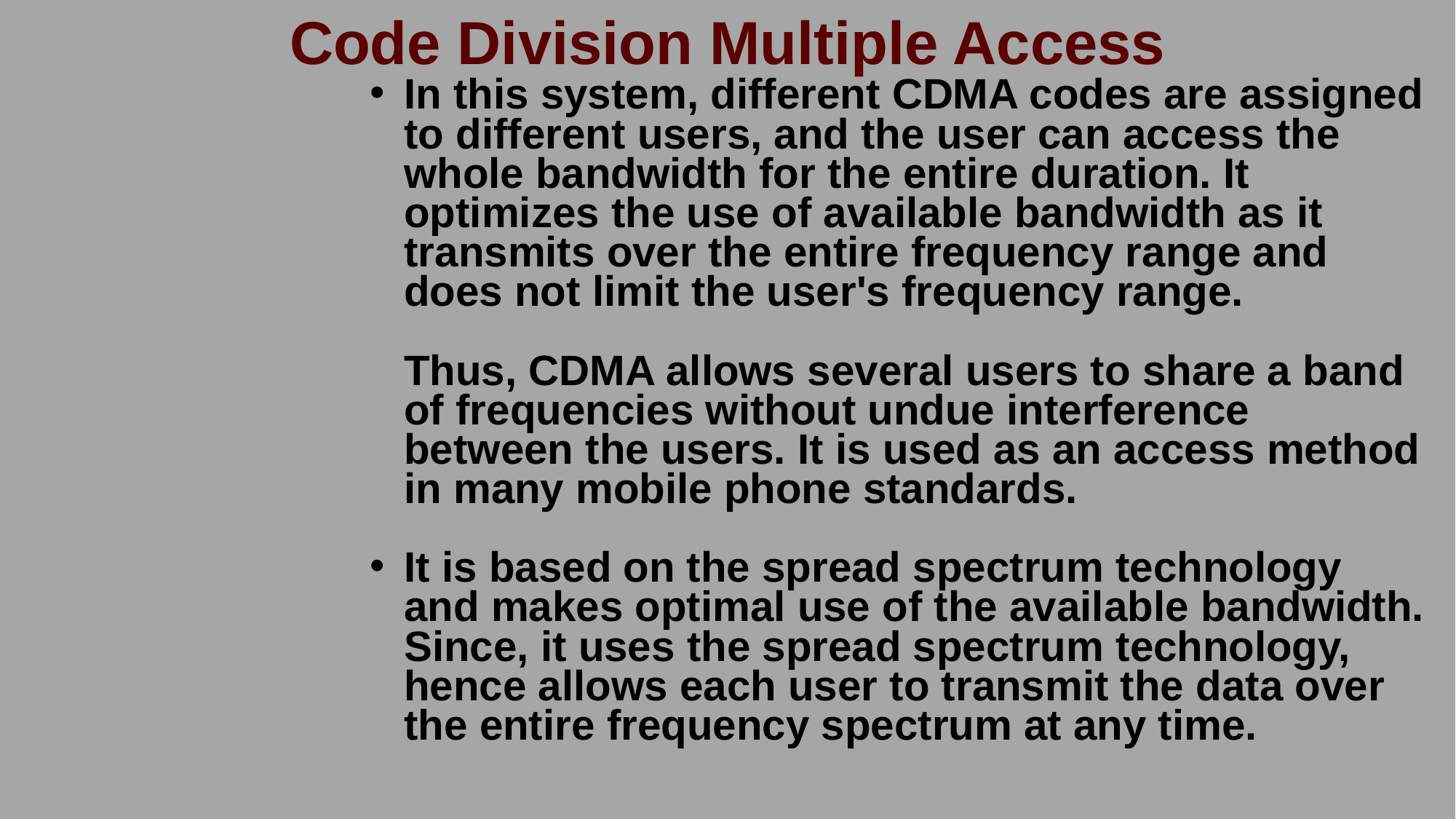

# Code Division Multiple Access
In this system, different CDMA codes are assigned to different users, and the user can access the whole bandwidth for the entire duration. It optimizes the use of available bandwidth as it transmits over the entire frequency range and does not limit the user's frequency range.

Thus, CDMA allows several users to share a band of frequencies without undue interference between the users. It is used as an access method in many mobile phone standards.

It is based on the spread spectrum technology and makes optimal use of the available bandwidth. Since, it uses the spread spectrum technology, hence allows each user to transmit the data over the entire frequency spectrum at any time.